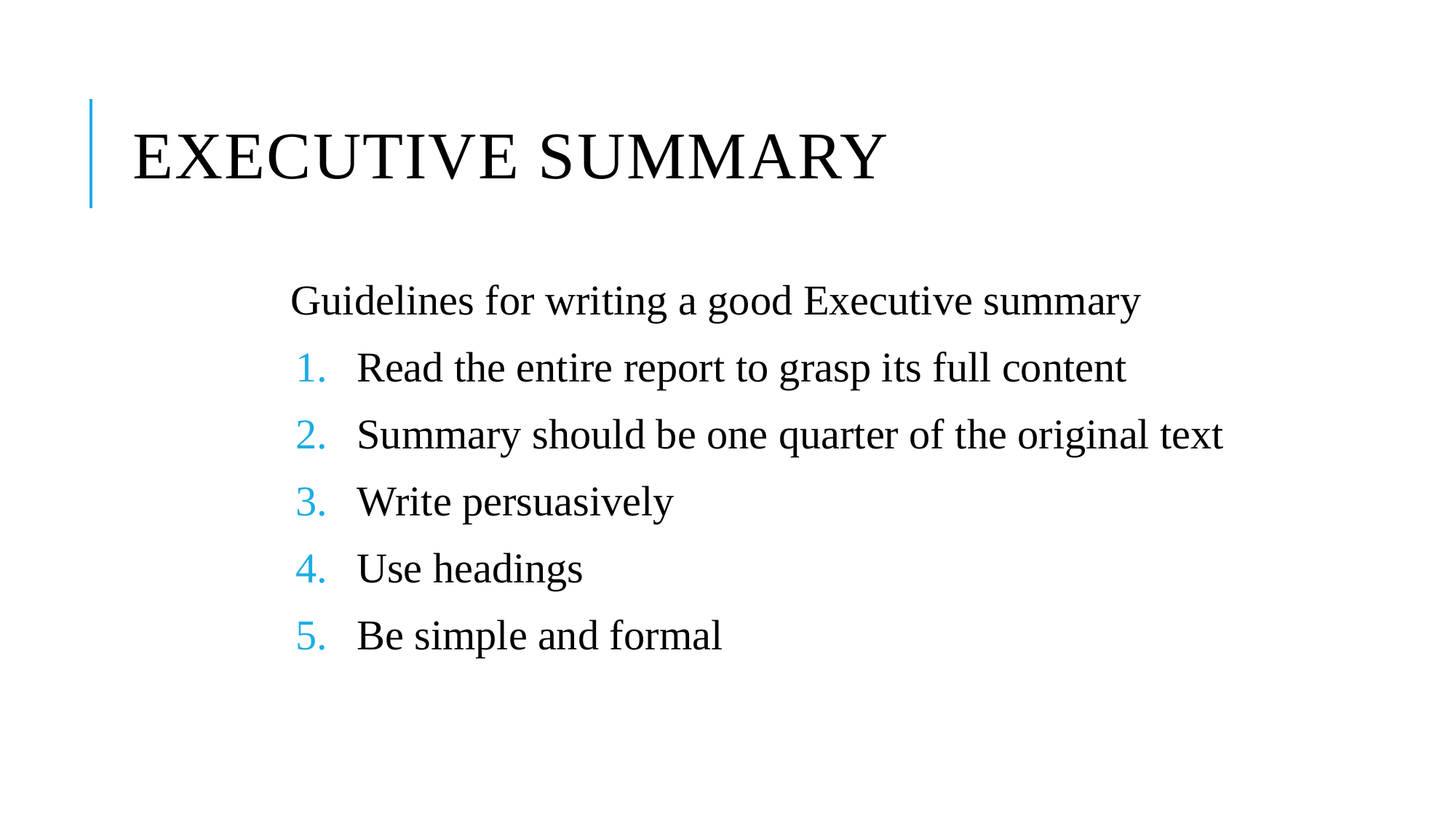

# Executive summary
Guidelines for writing a good Executive summary
Read the entire report to grasp its full content
Summary should be one quarter of the original text
Write persuasively
Use headings
Be simple and formal